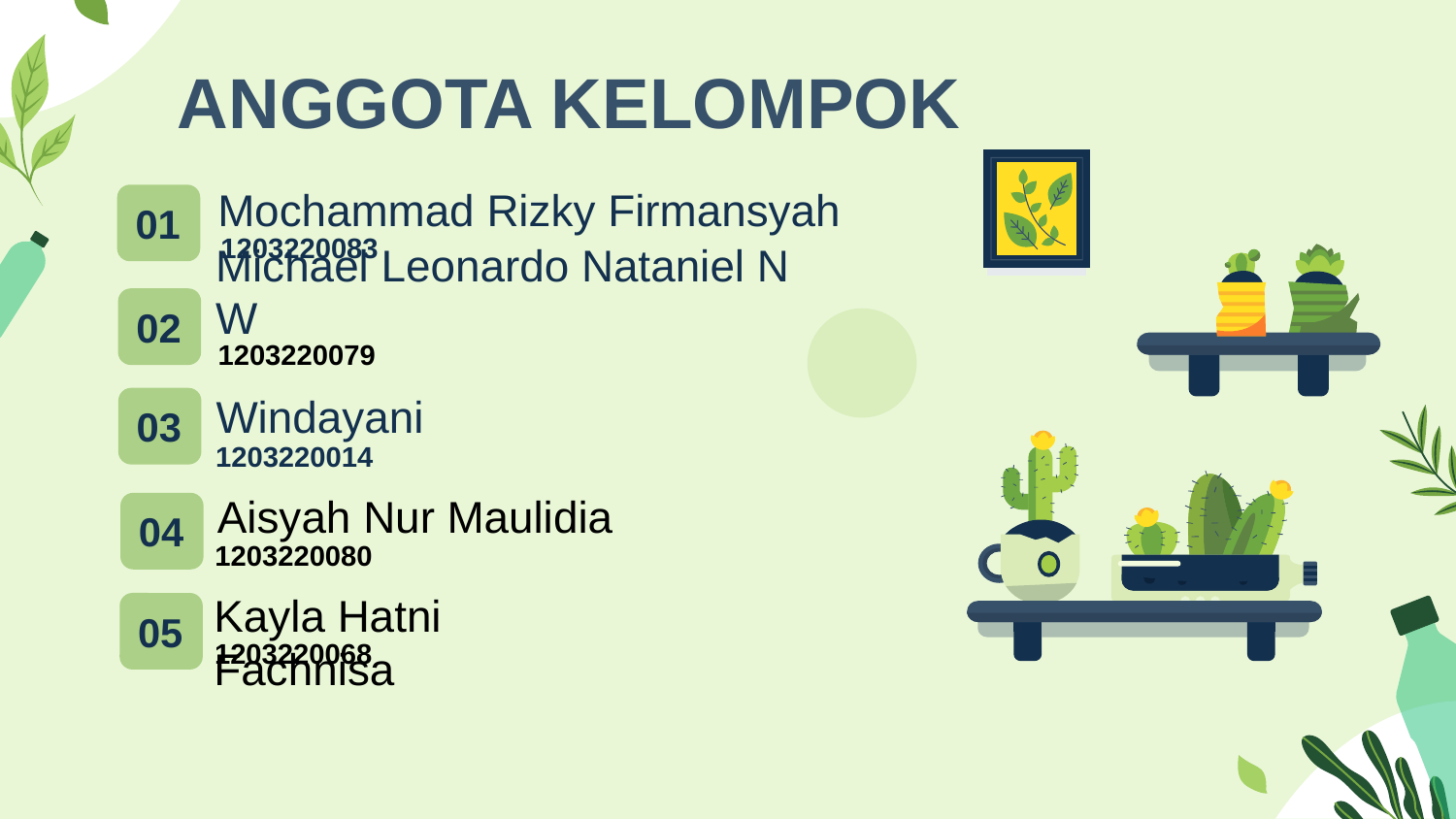

ANGGOTA KELOMPOK

Mochammad Rizky Firmansyah
01
1203220083

Michael Leonardo Nataniel N W
02

1203220079

Windayani
03
1203220014

Aisyah Nur Maulidia
04
1203220080
Kayla Hatni Fachnisa
05
1203220068